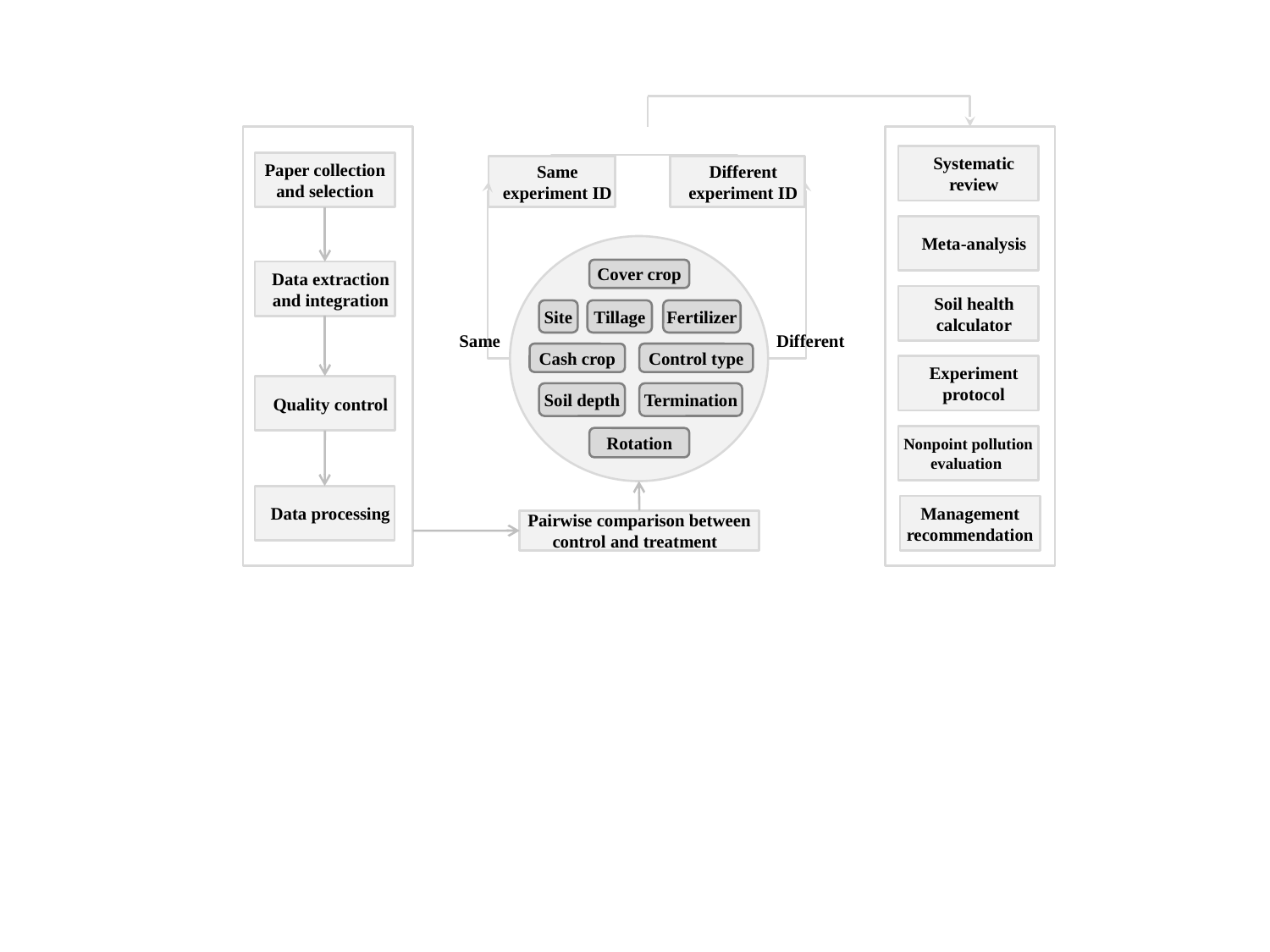

Systematic review
Paper collection and selection
Same experiment ID
Different experiment ID
Meta-analysis

Cover crop
Site
Tillage
Fertilizer
Cash crop
Control type
Termination
Soil depth
Rotation
Data extraction and integration
Soil health calculator
Same
Different
Experiment protocol
Quality control
Nonpoint pollution evaluation
Data processing
Management recommendation
Pairwise comparison between control and treatment